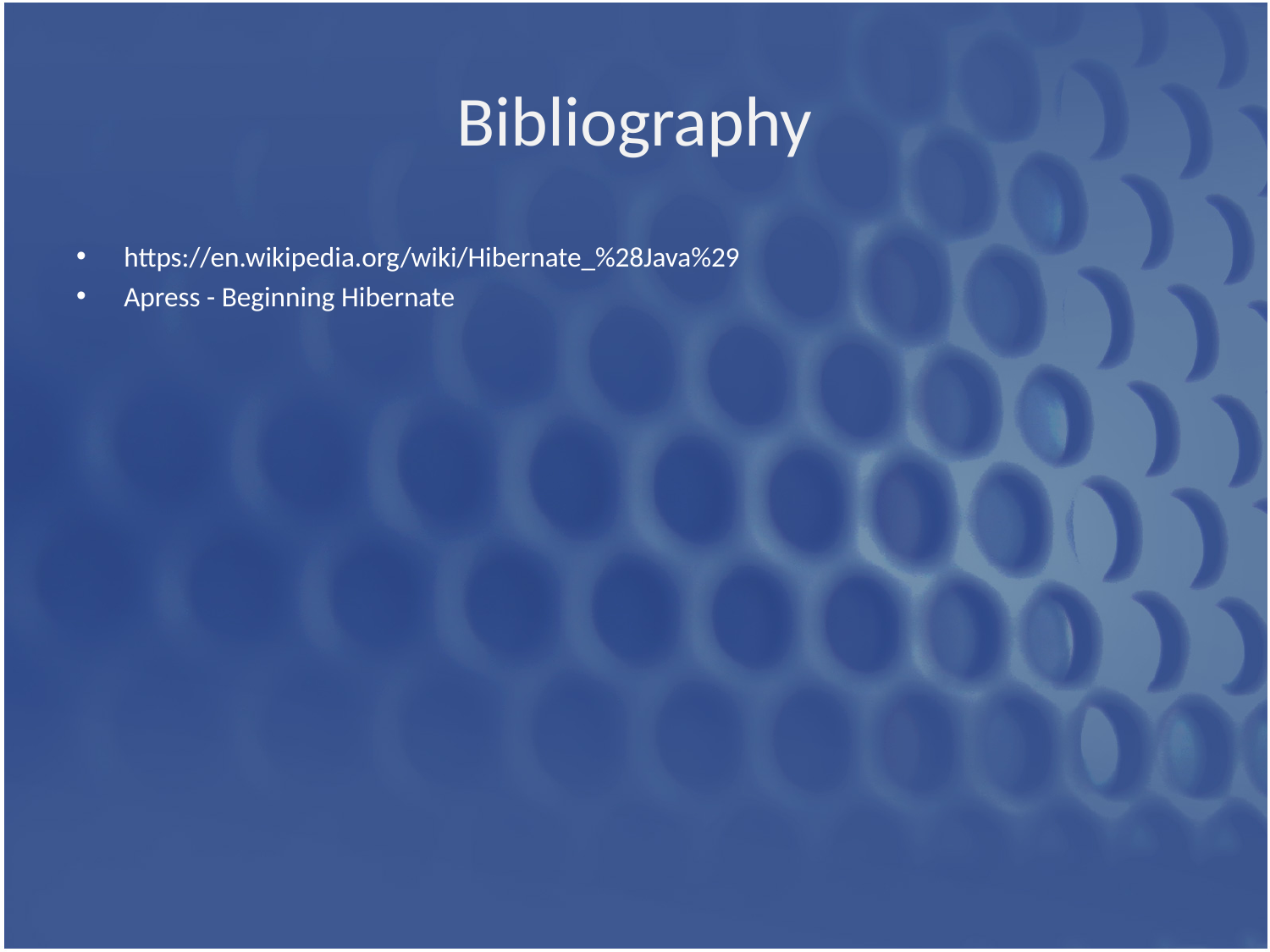

# Bibliography
https://en.wikipedia.org/wiki/Hibernate_%28Java%29
Apress - Beginning Hibernate